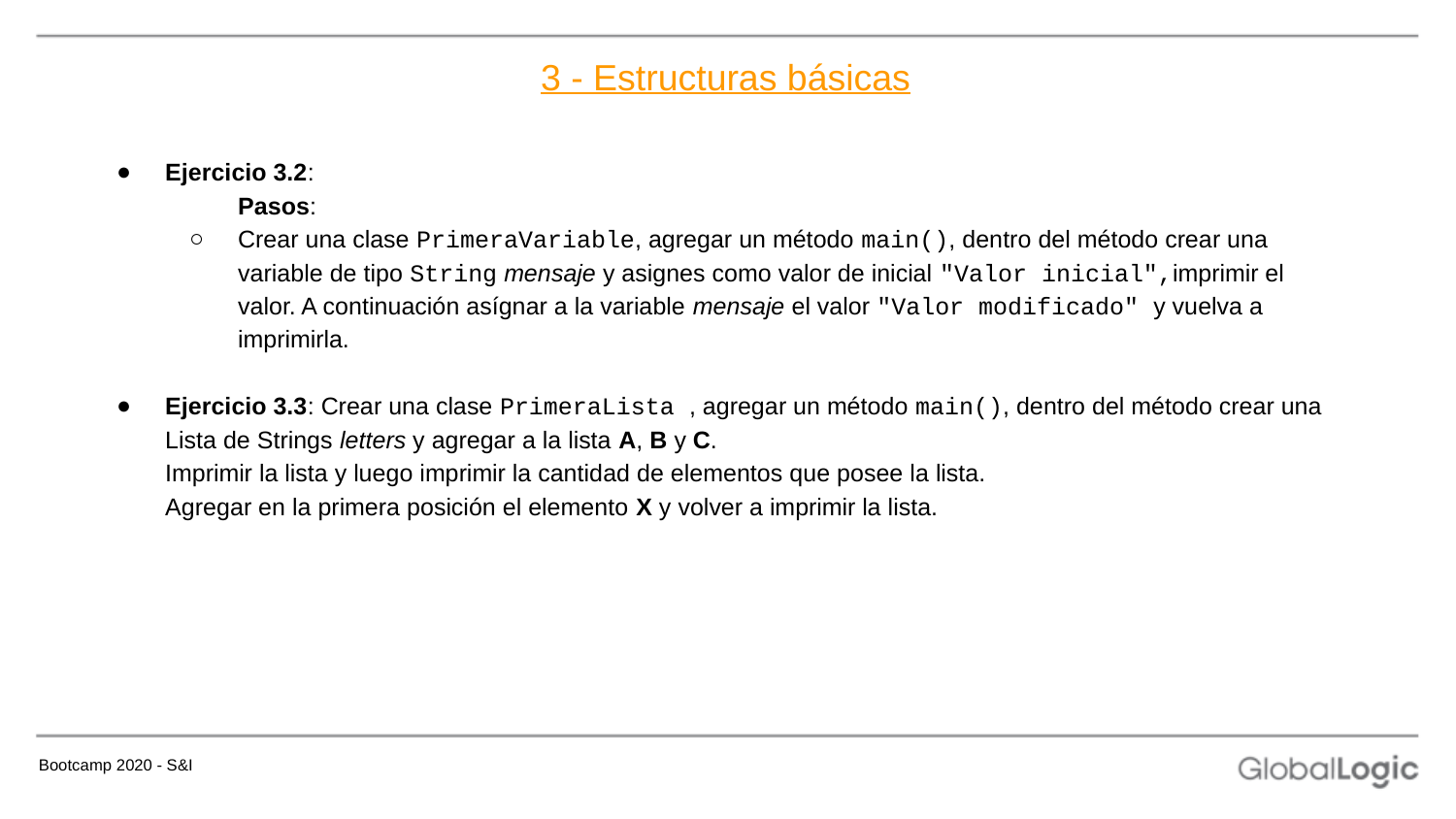

# 3 - Estructuras básicas

Ejercicio 3.2:
 	Pasos:
Crear una clase PrimeraVariable, agregar un método main(), dentro del método crear una variable de tipo String mensaje y asignes como valor de inicial "Valor inicial",imprimir el valor. A continuación asígnar a la variable mensaje el valor "Valor modificado" y vuelva a  imprimirla.

Ejercicio 3.3: Crear una clase PrimeraLista , agregar un método main(), dentro del método crear una Lista de Strings letters y agregar a la lista A, B y C.
Imprimir la lista y luego imprimir la cantidad de elementos que posee la lista.
Agregar en la primera posición el elemento X y volver a imprimir la lista.

Bootcamp 2020 - S&I